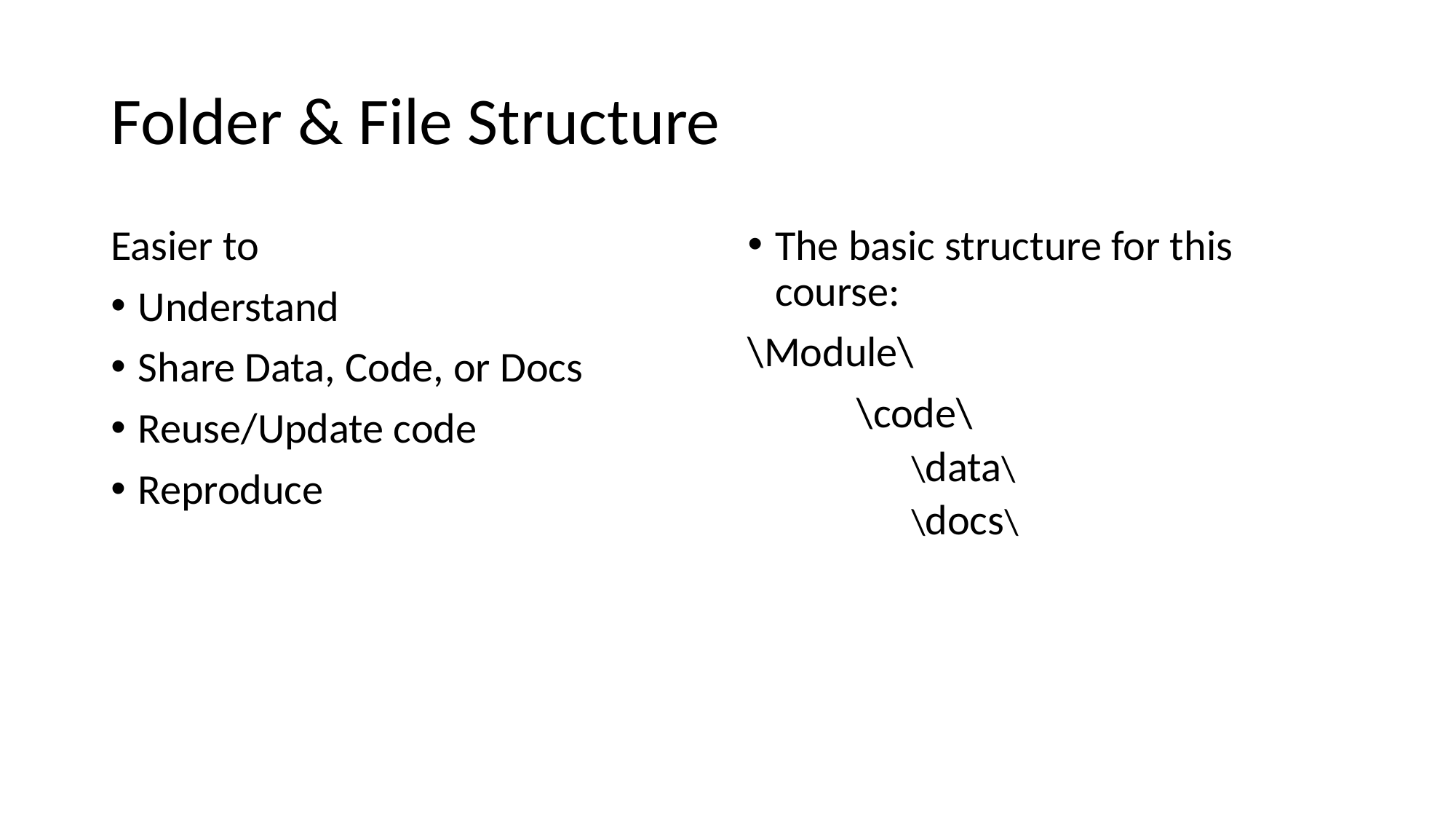

# Folder & File Structure
Easier to
Understand
Share Data, Code, or Docs
Reuse/Update code
Reproduce

The basic structure for this course:
\Module\
	\code\
	\data\
	\docs\